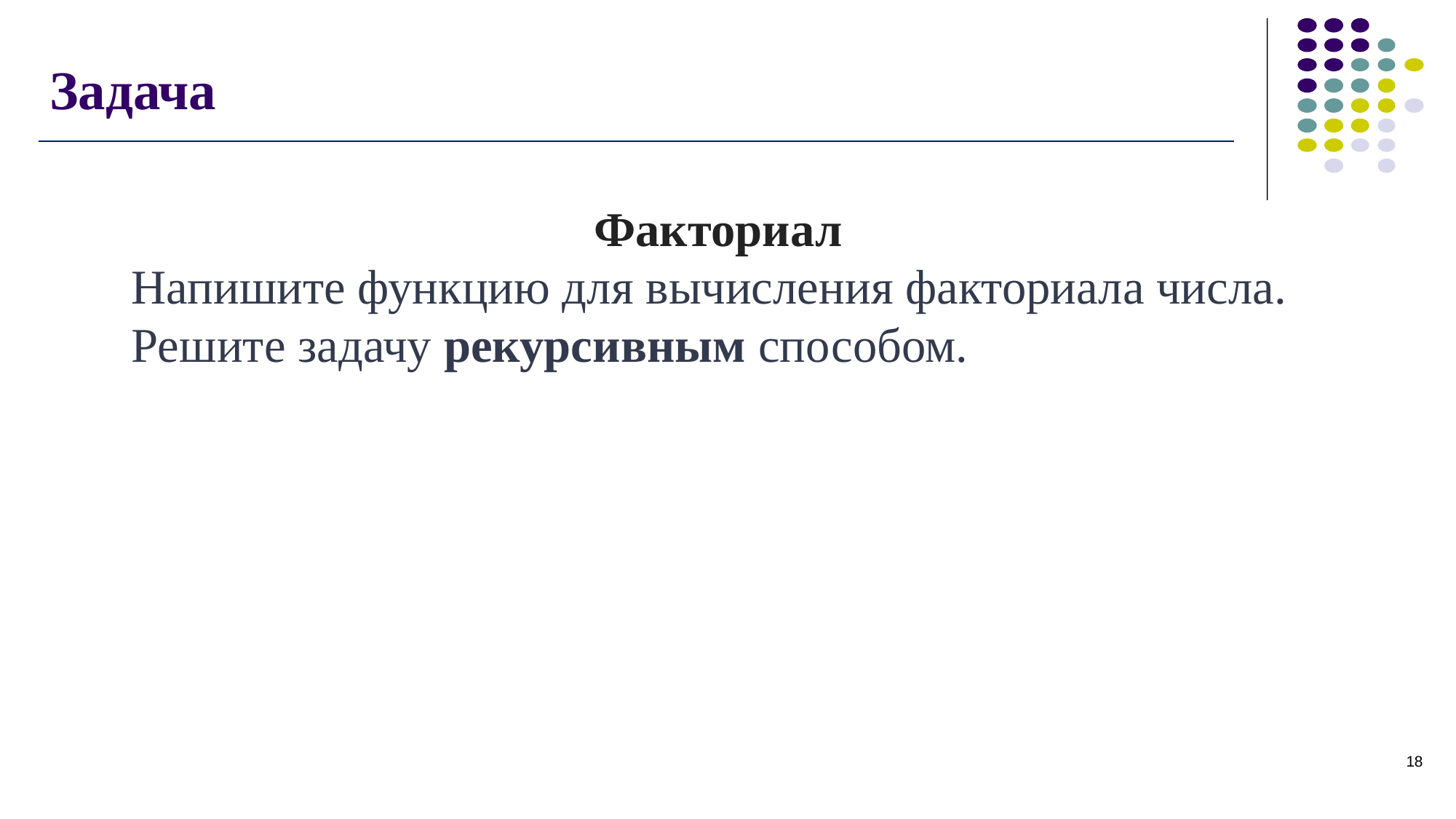

# Задача
Факториал
Напишите функцию для вычисления факториала числа.
Решите задачу рекурсивным способом.
18